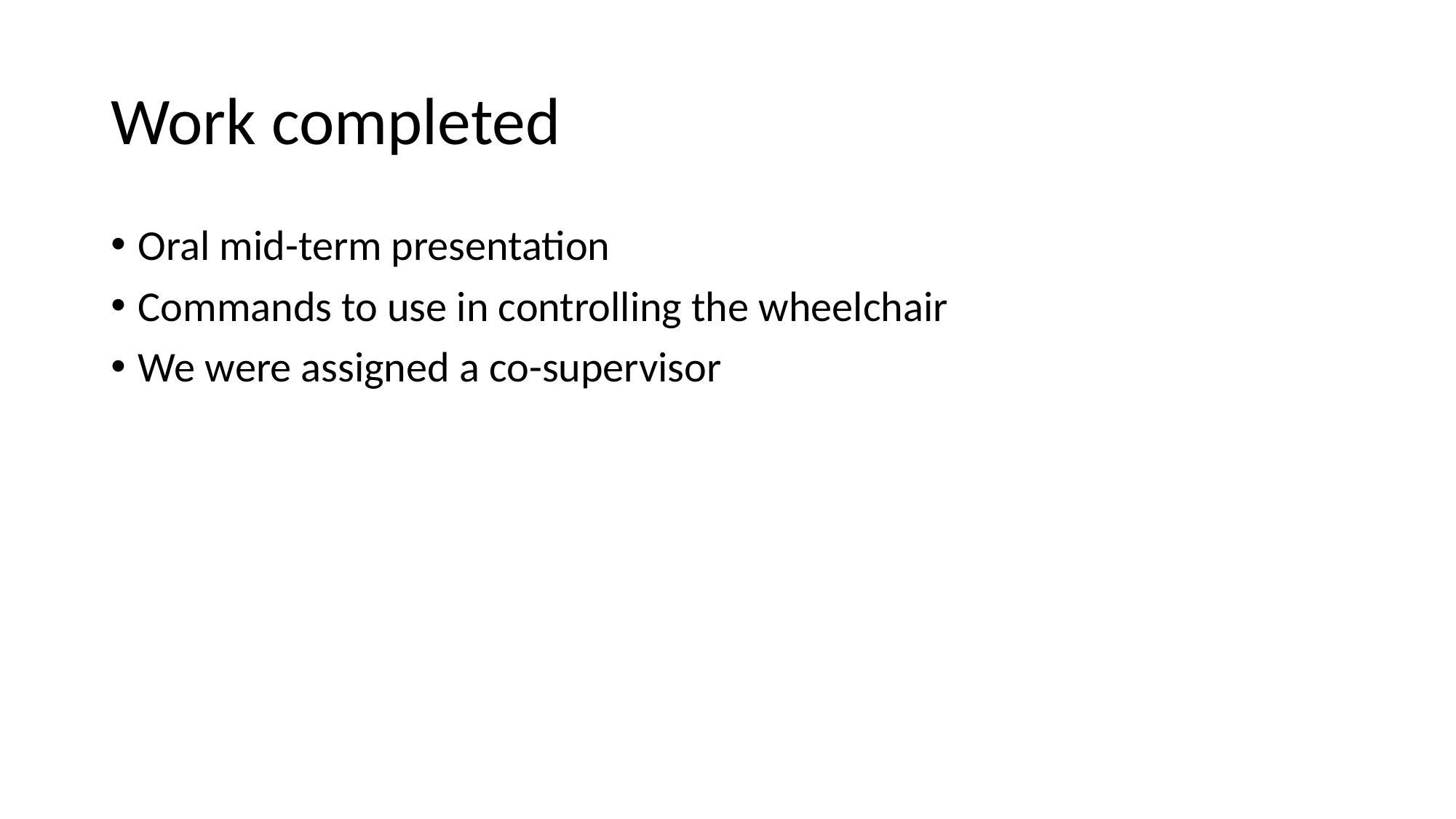

# Work completed
Oral mid-term presentation
Commands to use in controlling the wheelchair
We were assigned a co-supervisor